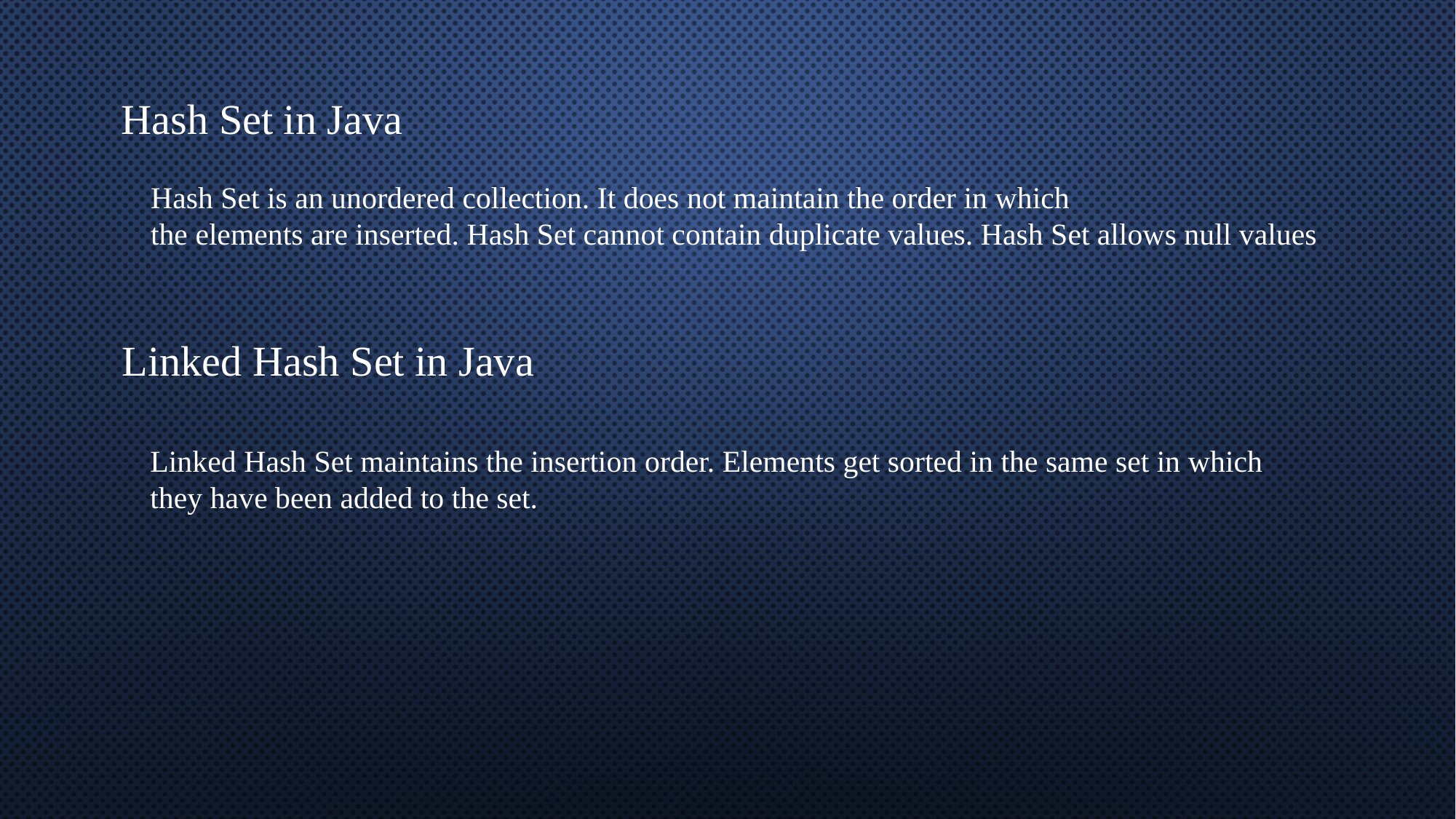

Hash Set in Java
Hash Set is an unordered collection. It does not maintain the order in which
the elements are inserted. Hash Set cannot contain duplicate values. Hash Set allows null values
Linked Hash Set in Java
Linked Hash Set maintains the insertion order. Elements get sorted in the same set in which
they have been added to the set.